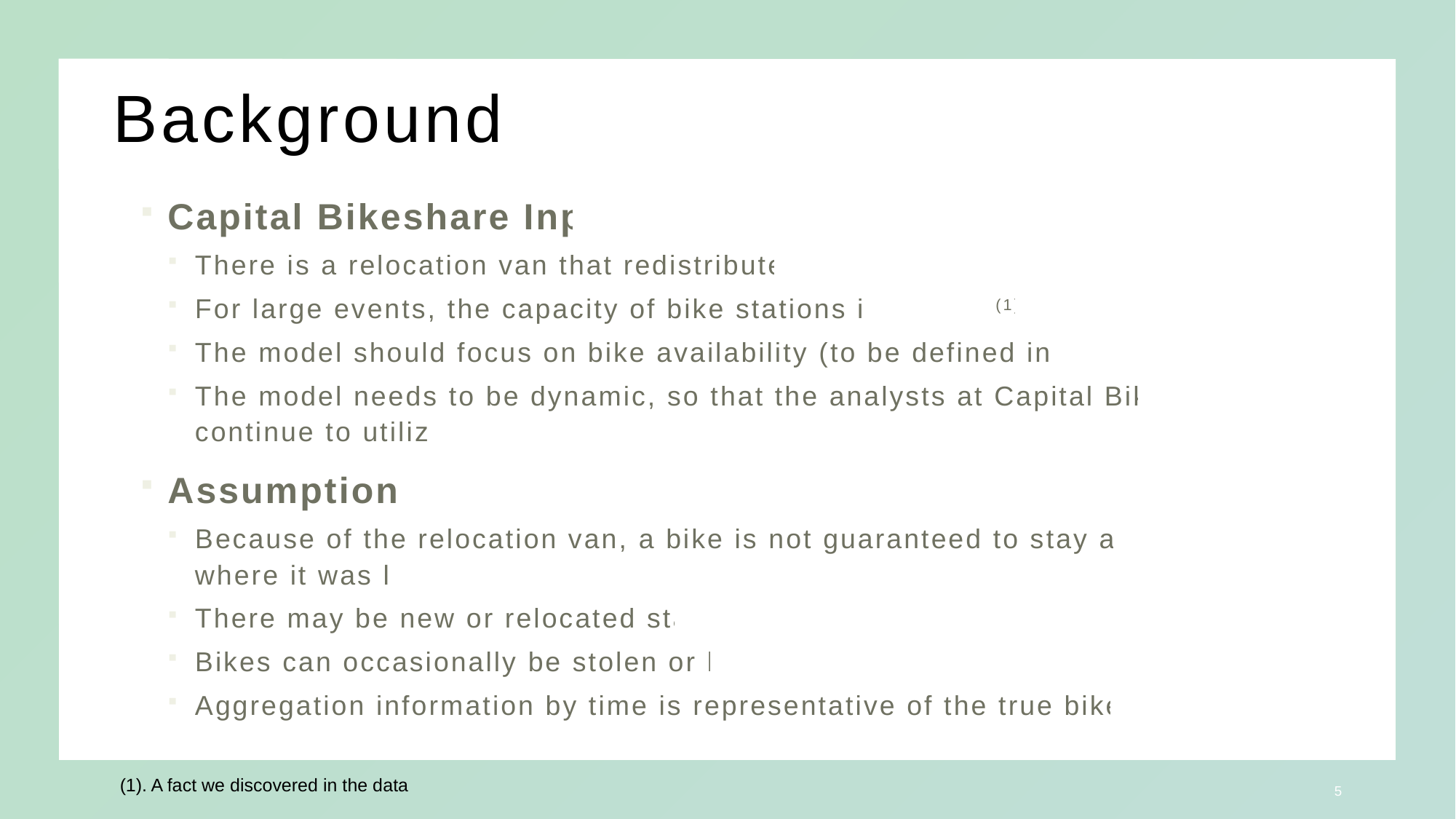

# Background
Capital Bikeshare Input
There is a relocation van that redistributes bikes
For large events, the capacity of bike stations increases(1)
The model should focus on bike availability (to be defined in the project)
The model needs to be dynamic, so that the analysts at Capital Bikeshare can continue to utilize it
Assumptions
Because of the relocation van, a bike is not guaranteed to stay at the station where it was left
There may be new or relocated stations
Bikes can occasionally be stolen or broken
Aggregation information by time is representative of the true bike availability

(1). A fact we discovered in the data
5